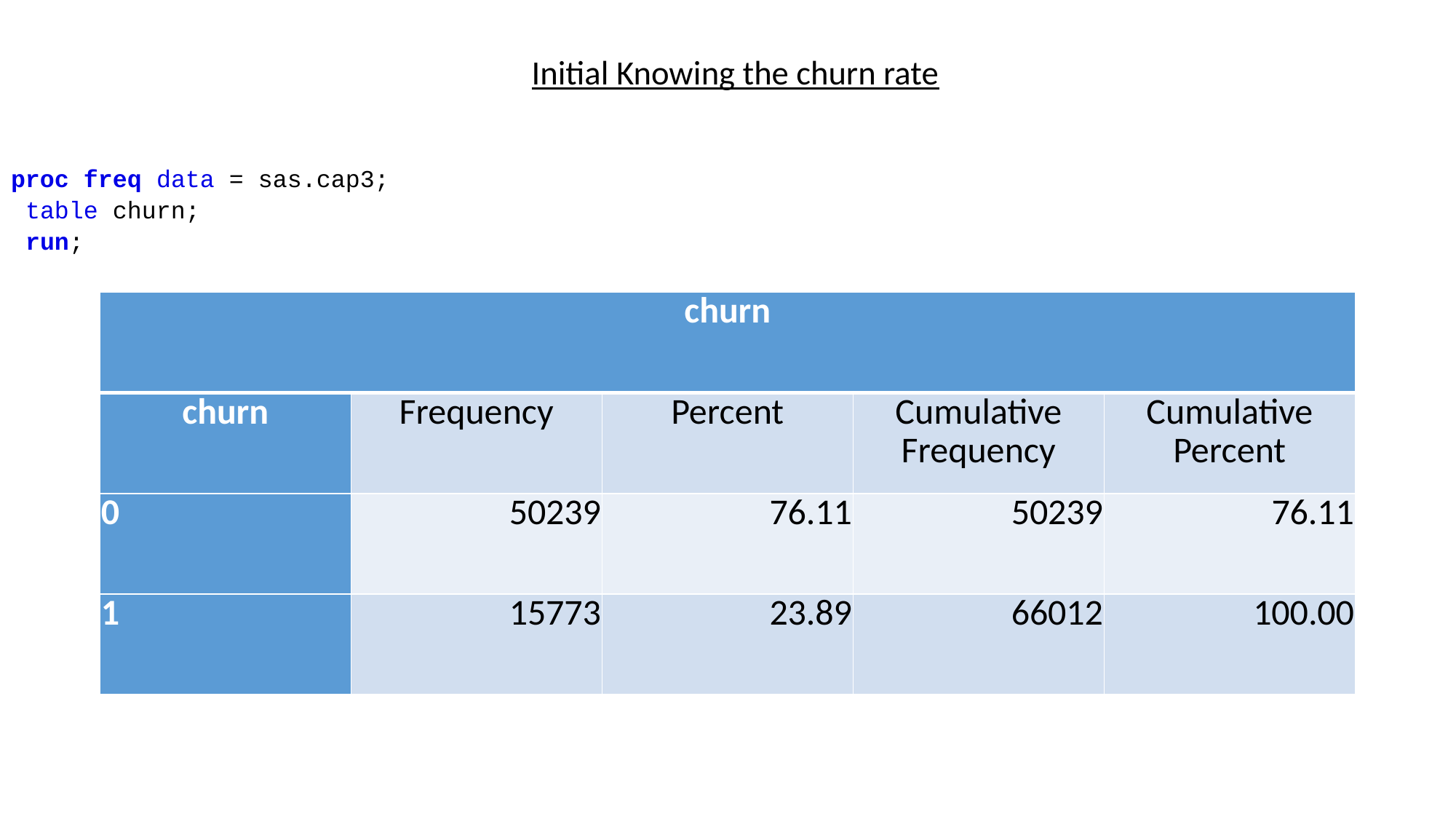

# Initial Knowing the churn rate

proc freq data = sas.cap3;
 table churn;
 run;

| churn |  |  |  |  |
| --- | --- | --- | --- | --- |
| churn | Frequency | Percent | Cumulative Frequency | Cumulative Percent |
| 0 | 50239 | 76.11 | 50239 | 76.11 |
| 1 | 15773 | 23.89 | 66012 | 100.00 |